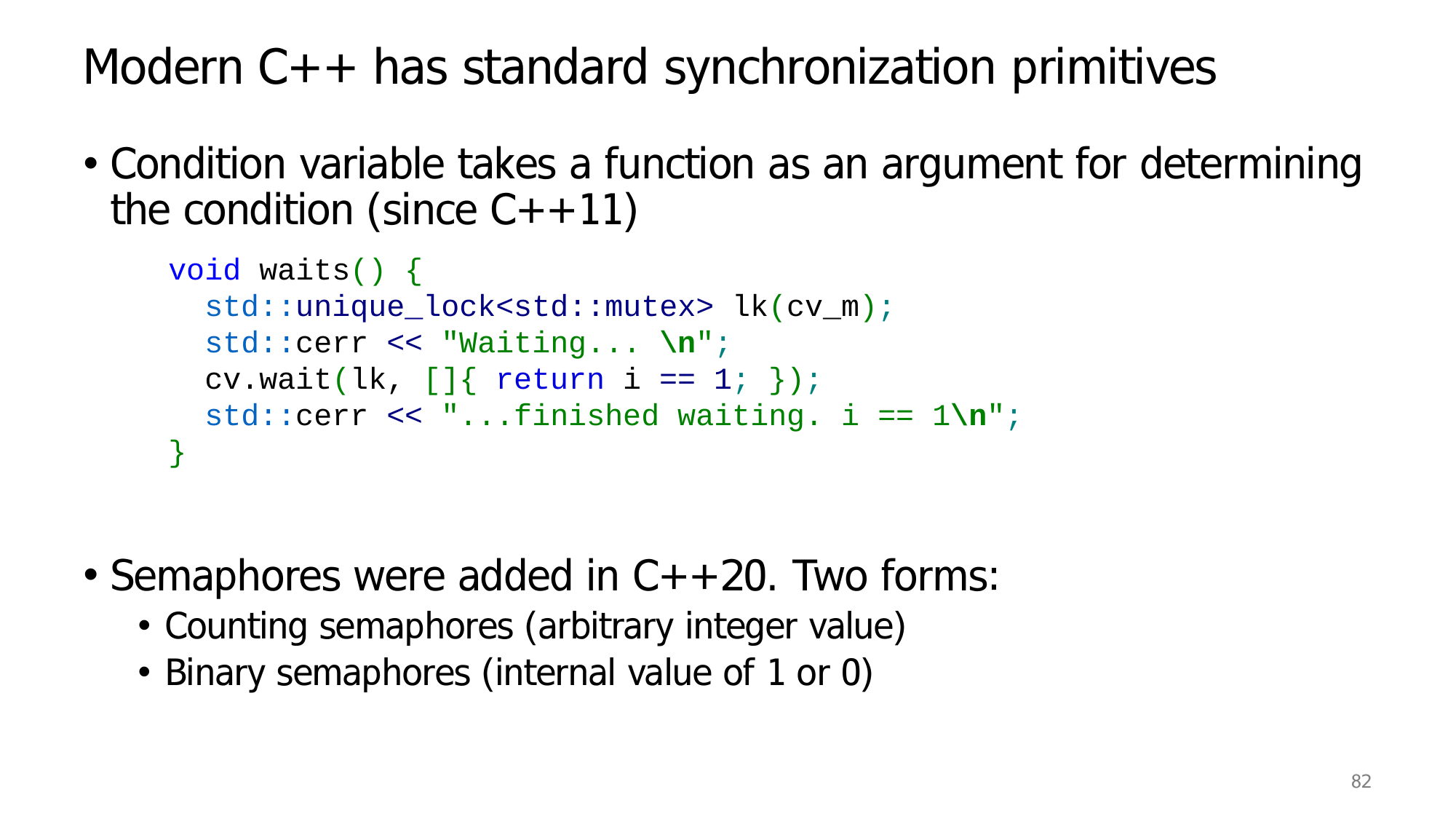

# Modern C++ has standard synchronization primitives
Condition variable takes a function as an argument for determining the condition (since C++11)

Semaphores were added in C++20. Two forms:
Counting semaphores (arbitrary integer value)
Binary semaphores (internal value of 1 or 0)
void waits() {
  std::unique_lock<std::mutex> lk(cv_m);
  std::cerr << "Waiting... \n";
  cv.wait(lk, []{ return i == 1; });
  std::cerr << "...finished waiting. i == 1\n";
}
82